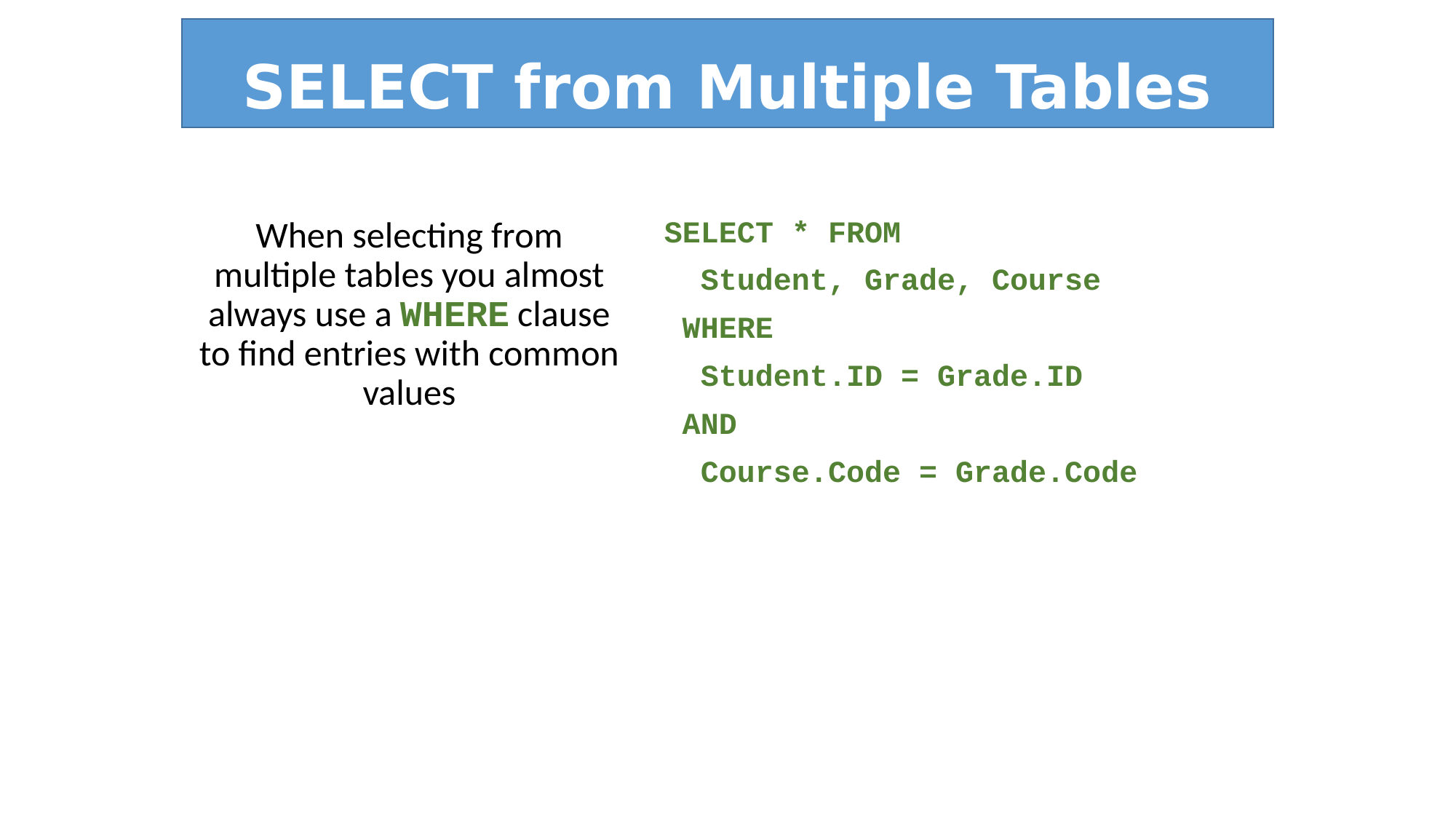

# SELECT from Multiple Tables
When selecting from multiple tables you almost always use a WHERE clause to find entries with common values

SELECT * FROM
  Student, Grade, Course
 WHERE
  Student.ID = Grade.ID
 AND
  Course.Code = Grade.Code